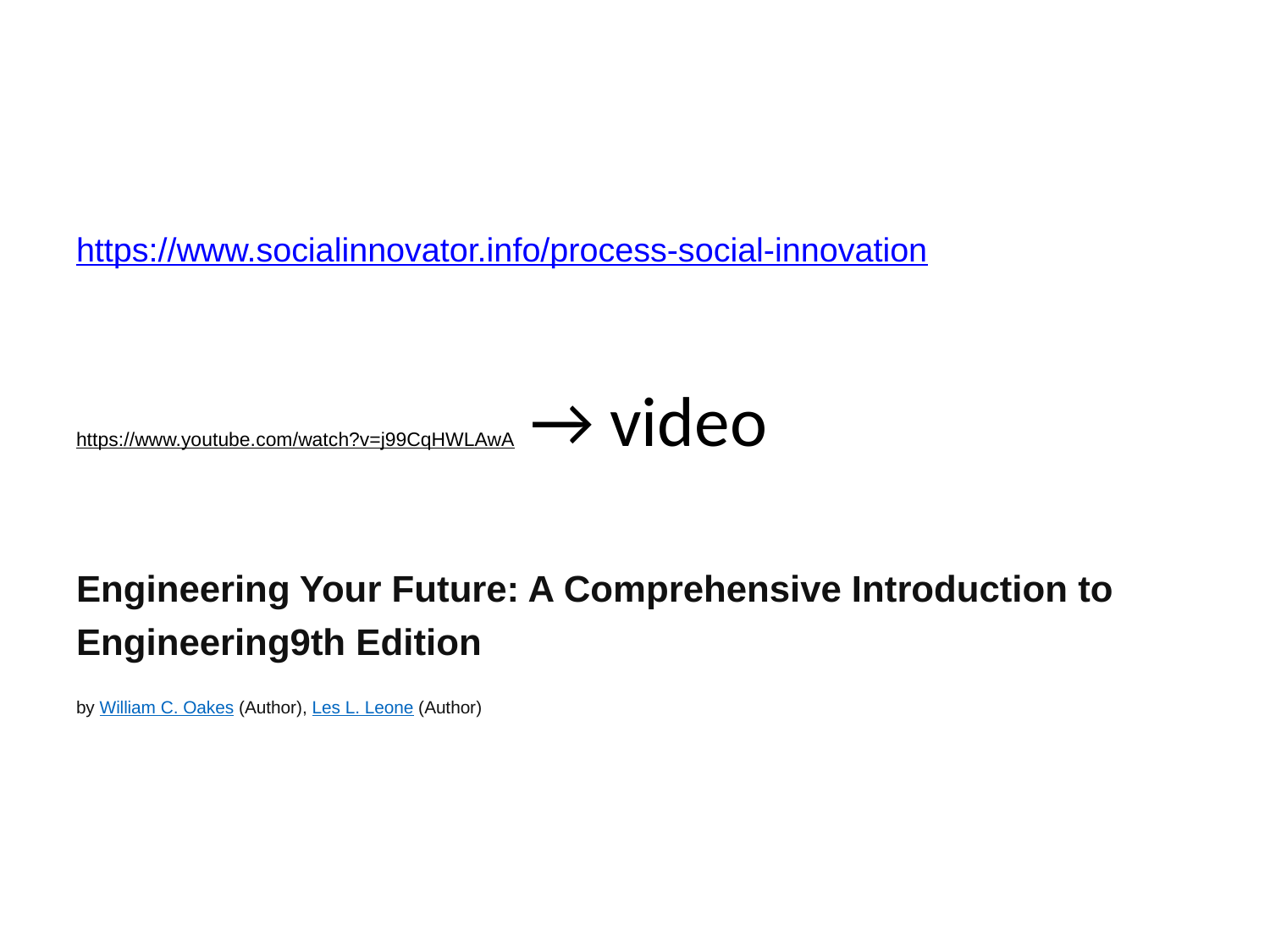

#
https://www.socialinnovator.info/process-social-innovation

https://www.youtube.com/watch?v=j99CqHWLAwA → video

Engineering Your Future: A Comprehensive Introduction to Engineering9th Edition
by William C. Oakes (Author), Les L. Leone (Author)